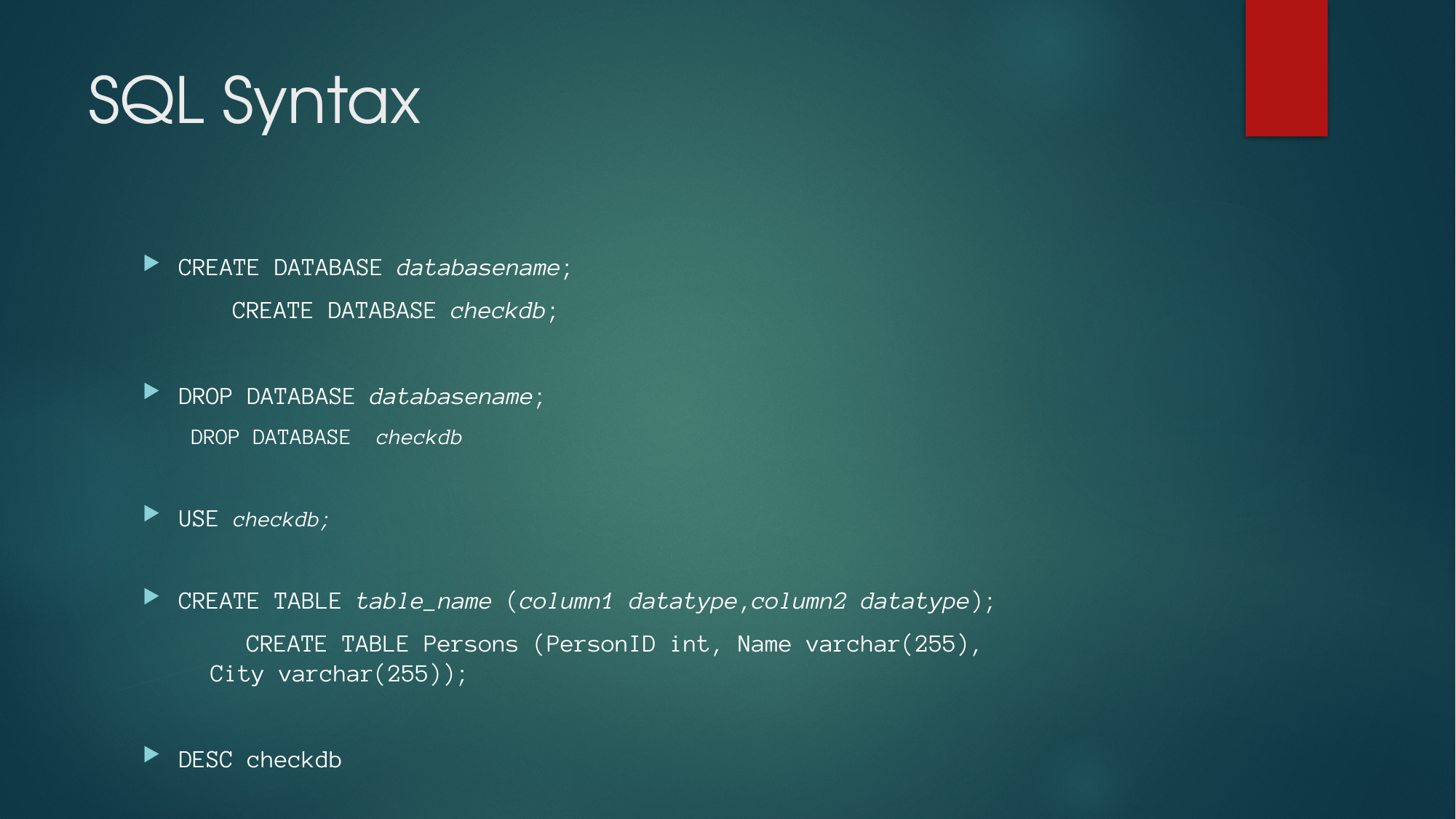

# SQL Syntax
CREATE DATABASE databasename;
	CREATE DATABASE checkdb;

DROP DATABASE databasename;
DROP DATABASE  checkdb

USE checkdb;

CREATE TABLE table_name (column1 datatype,column2 datatype);
	 CREATE TABLE Persons (PersonID int, Name varchar(255),
     City varchar(255));

DESC checkdb